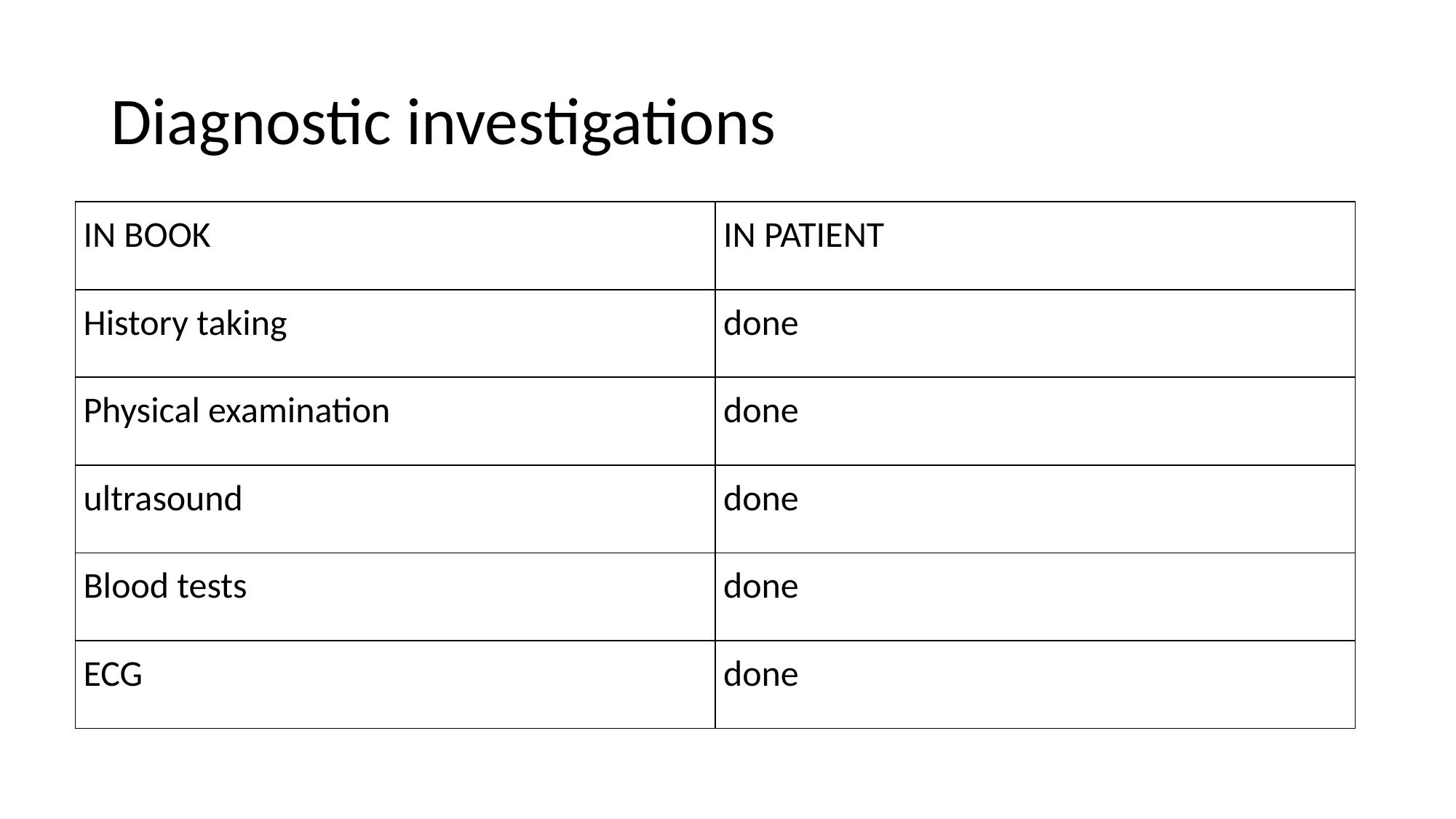

# Diagnostic investigations
| IN BOOK | IN PATIENT |
| --- | --- |
| History taking | done |
| Physical examination | done |
| ultrasound | done |
| Blood tests | done |
| ECG | done |